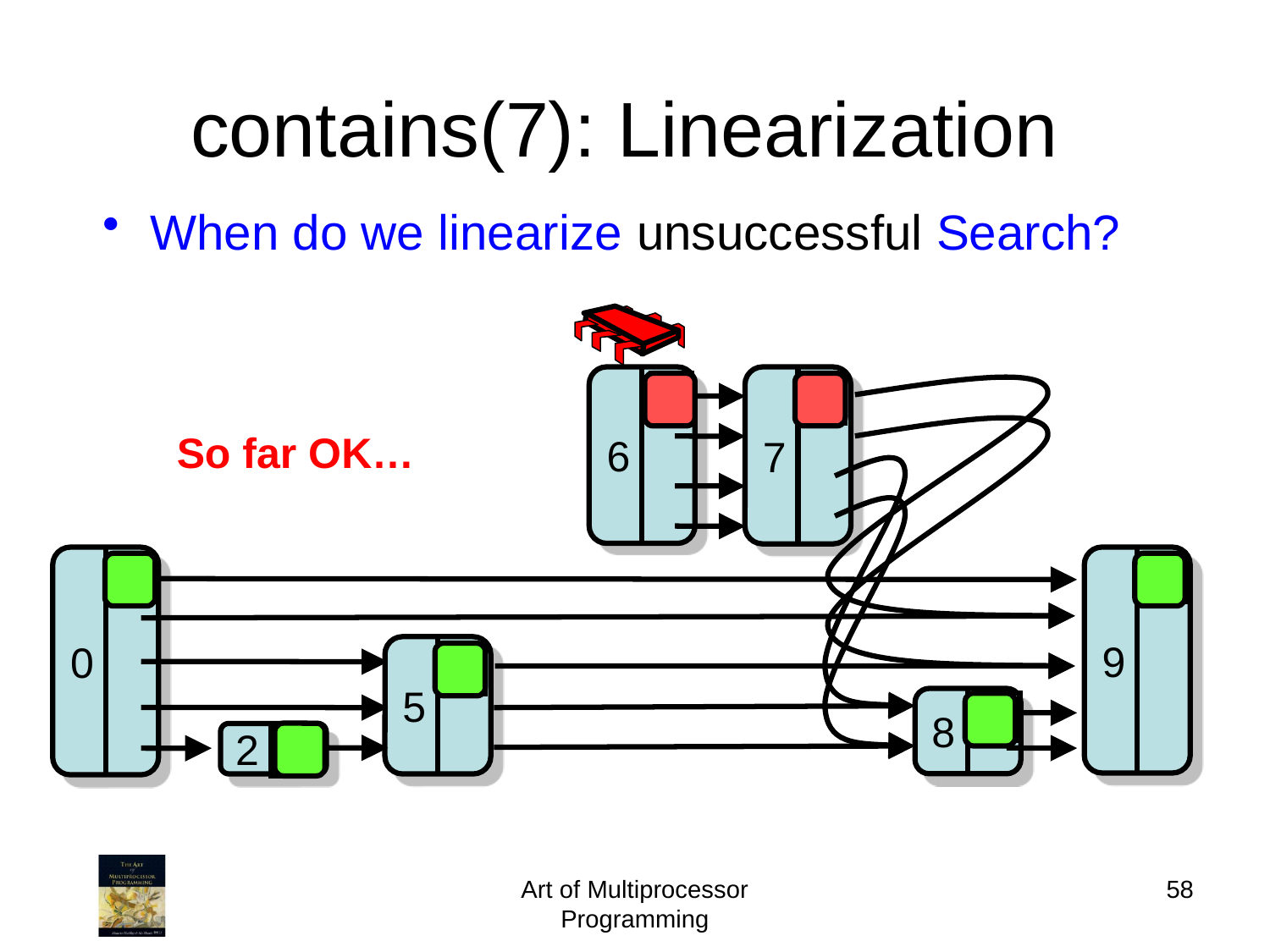

# contains(7): Linearization
When do we linearize unsuccessful Search?

6
7

1

1

So far OK…

0
9

0

5

0

8
0

2
0

Art of Multiprocessor Programming
58